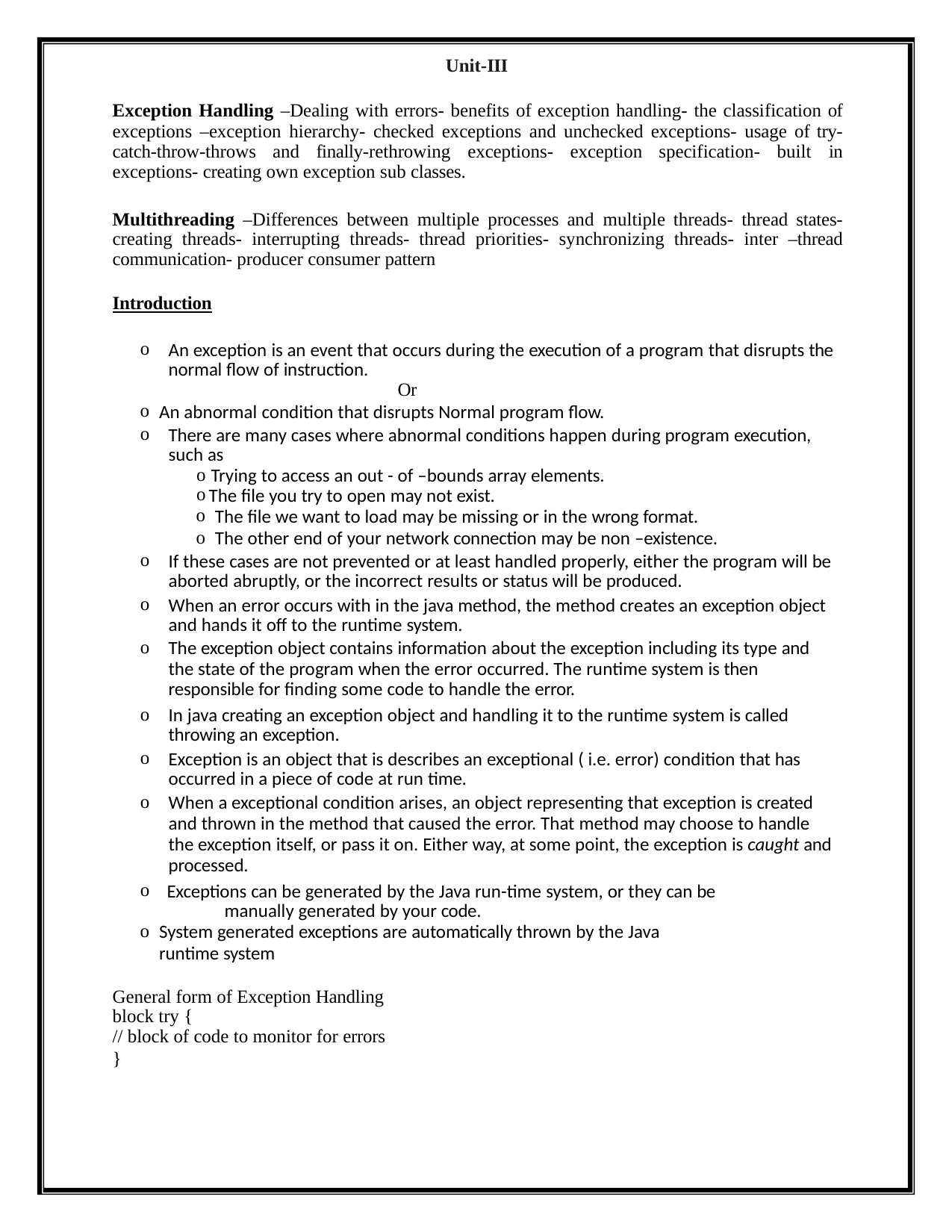

Unit-III

Exception Handling –Dealing with errors- benefits of exception handling- the classification of exceptions –exception hierarchy- checked exceptions and unchecked exceptions- usage of try- catch-throw-throws  and  finally-rethrowing  exceptions-  exception  specification-  built  in exceptions- creating own exception sub classes.

Multithreading –Differences between multiple processes and multiple threads- thread states- creating threads- interrupting threads- thread priorities- synchronizing threads- inter –thread communication- producer consumer pattern

Introduction

An exception is an event that occurs during the execution of a program that disrupts the normal flow of instruction.
Or
An abnormal condition that disrupts Normal program flow.
There are many cases where abnormal conditions happen during program execution, such as
Trying to access an out - of –bounds array elements.
The file you try to open may not exist.
The file we want to load may be missing or in the wrong format.
The other end of your network connection may be non –existence.
If these cases are not prevented or at least handled properly, either the program will be aborted abruptly, or the incorrect results or status will be produced.
When an error occurs with in the java method, the method creates an exception object and hands it off to the runtime system.
The exception object contains information about the exception including its type and the state of the program when the error occurred. The runtime system is then responsible for finding some code to handle the error.
In java creating an exception object and handling it to the runtime system is called throwing an exception.
Exception is an object that is describes an exceptional ( i.e. error) condition that has occurred in a piece of code at run time.
When a exceptional condition arises, an object representing that exception is created and thrown in the method that caused the error. That method may choose to handle the exception itself, or pass it on. Either way, at some point, the exception is caught and processed.
Exceptions can be generated by the Java run-time system, or they can be 	manually generated by your code.
System generated exceptions are automatically thrown by the Java runtime system

General form of Exception Handling block try {
// block of code to monitor for errors
}